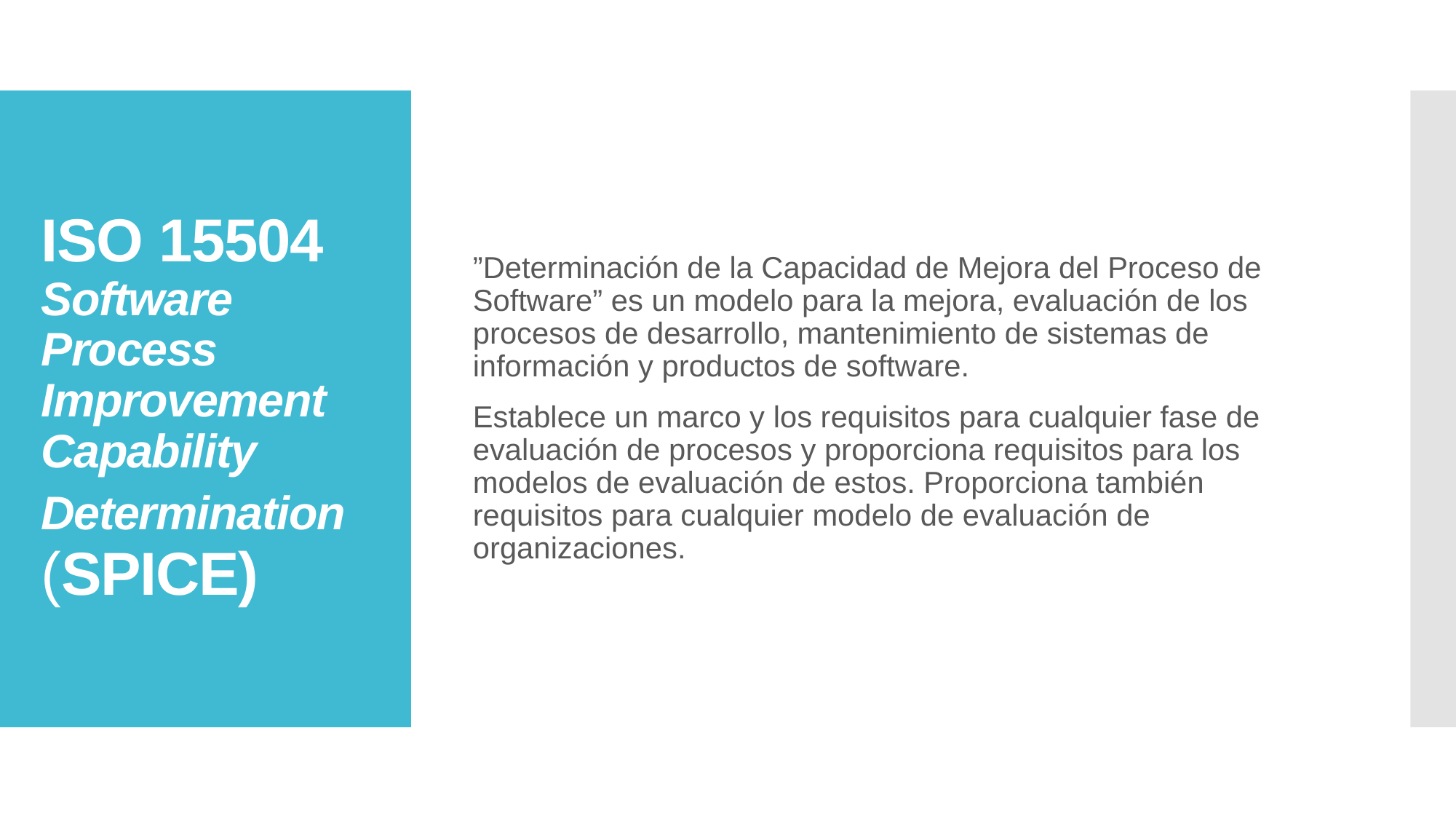

”Determinación de la Capacidad de Mejora del Proceso de Software” es un modelo para la mejora, evaluación de los procesos de desarrollo, mantenimiento de sistemas de información y productos de software.
Establece un marco y los requisitos para cualquier fase de evaluación de procesos y proporciona requisitos para los modelos de evaluación de estos. Proporciona también requisitos para cualquier modelo de evaluación de organizaciones.
# ISO 15504   Software Process Improvement Capability Determination (SPICE)